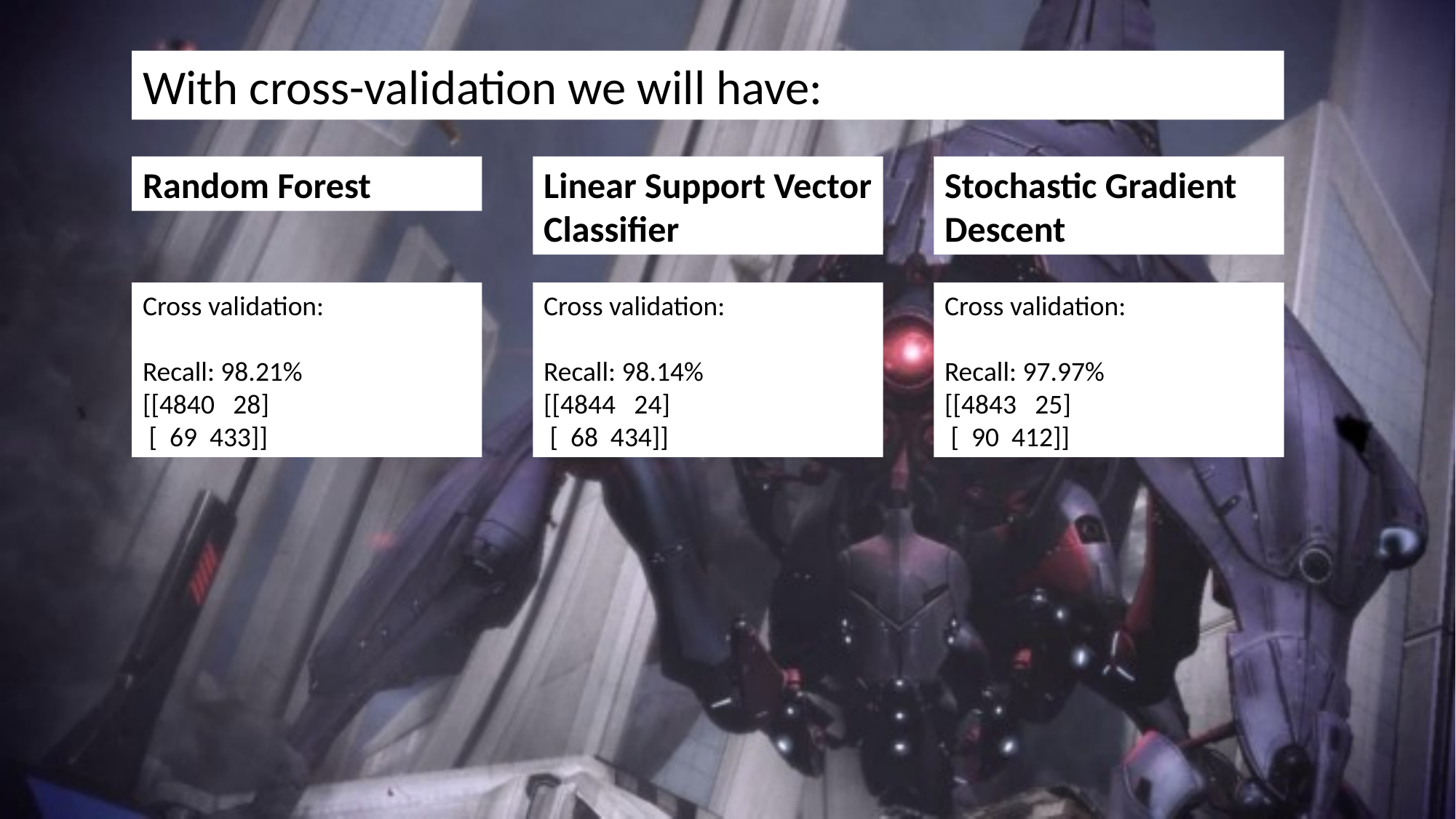

With cross-validation we will have:
Random Forest
Linear Support Vector Classifier
Stochastic Gradient Descent
Cross validation:

Recall: 98.21%
[[4840   28]
 [  69  433]]
Cross validation:

Recall: 98.14%
[[4844   24]
 [  68  434]]
Cross validation:

Recall: 97.97%
[[4843   25]
 [  90  412]]